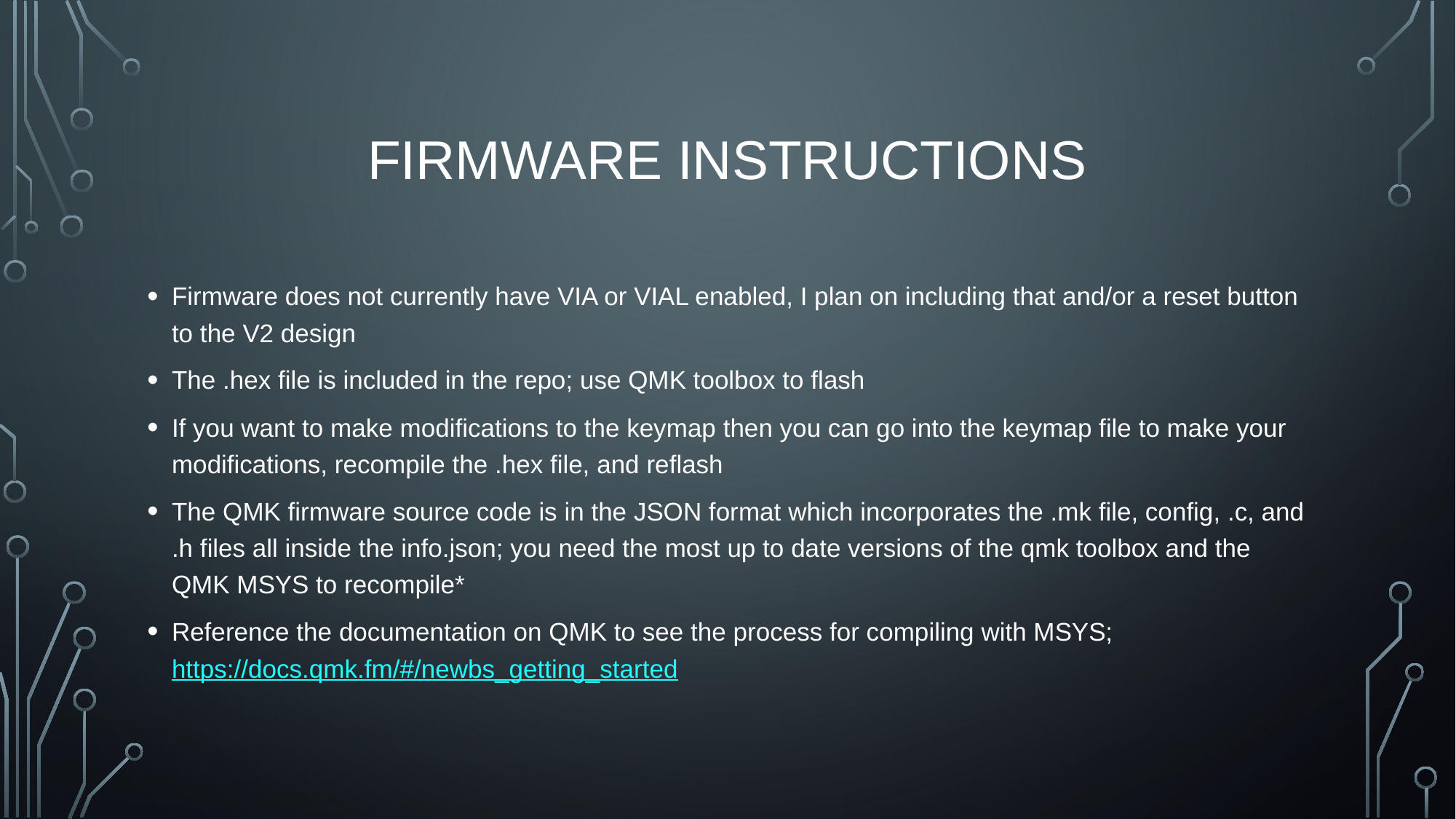

# Firmware Instructions
Firmware does not currently have VIA or VIAL enabled, I plan on including that and/or a reset button to the V2 design
The .hex file is included in the repo; use QMK toolbox to flash
If you want to make modifications to the keymap then you can go into the keymap file to make your modifications, recompile the .hex file, and reflash
The QMK firmware source code is in the JSON format which incorporates the .mk file, config, .c, and .h files all inside the info.json; you need the most up to date versions of the qmk toolbox and the QMK MSYS to recompile*
Reference the documentation on QMK to see the process for compiling with MSYS; https://docs.qmk.fm/#/newbs_getting_started